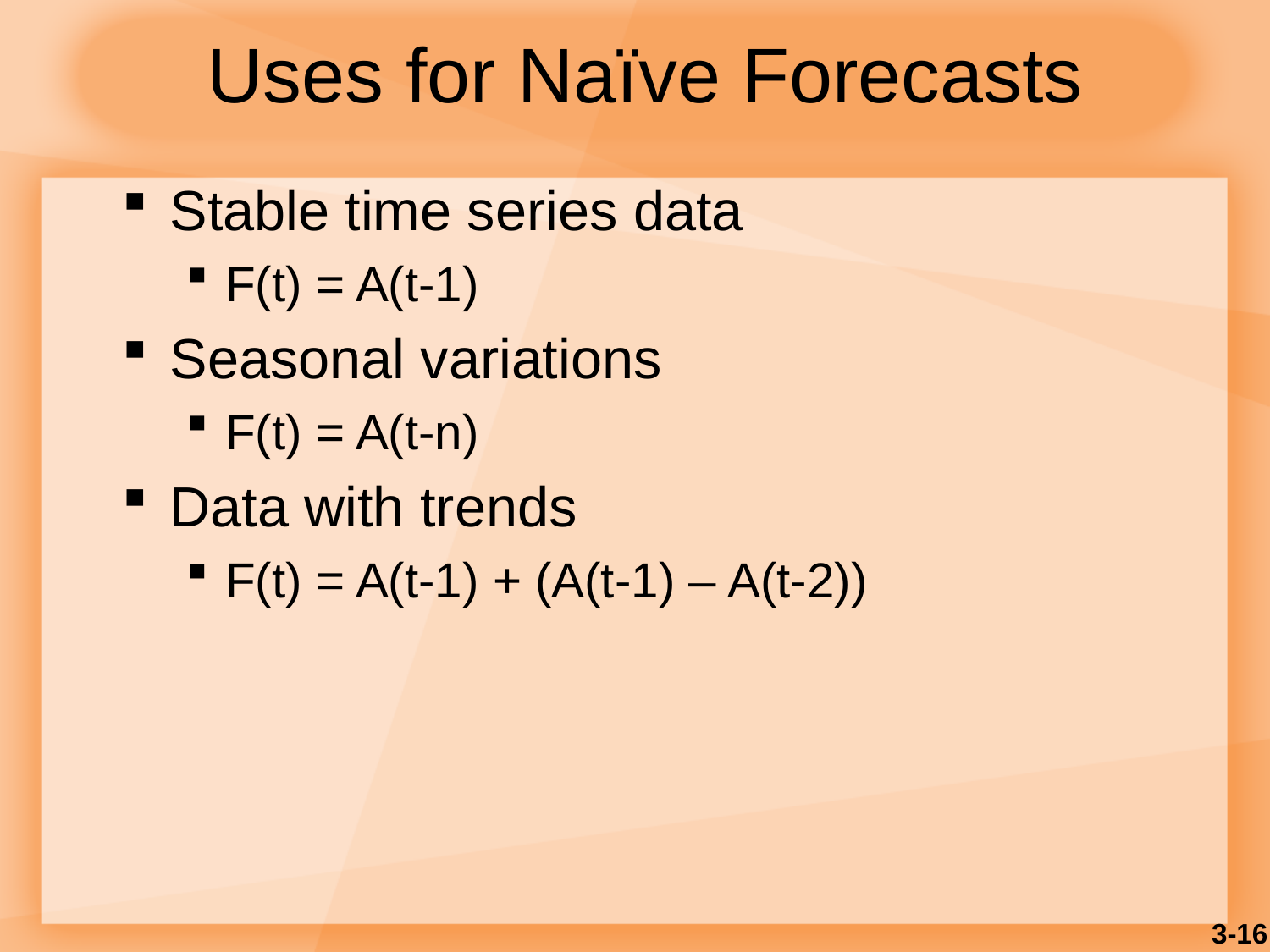

# Uses for Naïve Forecasts
Stable time series data
F(t) = A(t-1)
Seasonal variations
F(t) = A(t-n)
Data with trends
F(t) = A(t-1) + (A(t-1) – A(t-2))
3-16